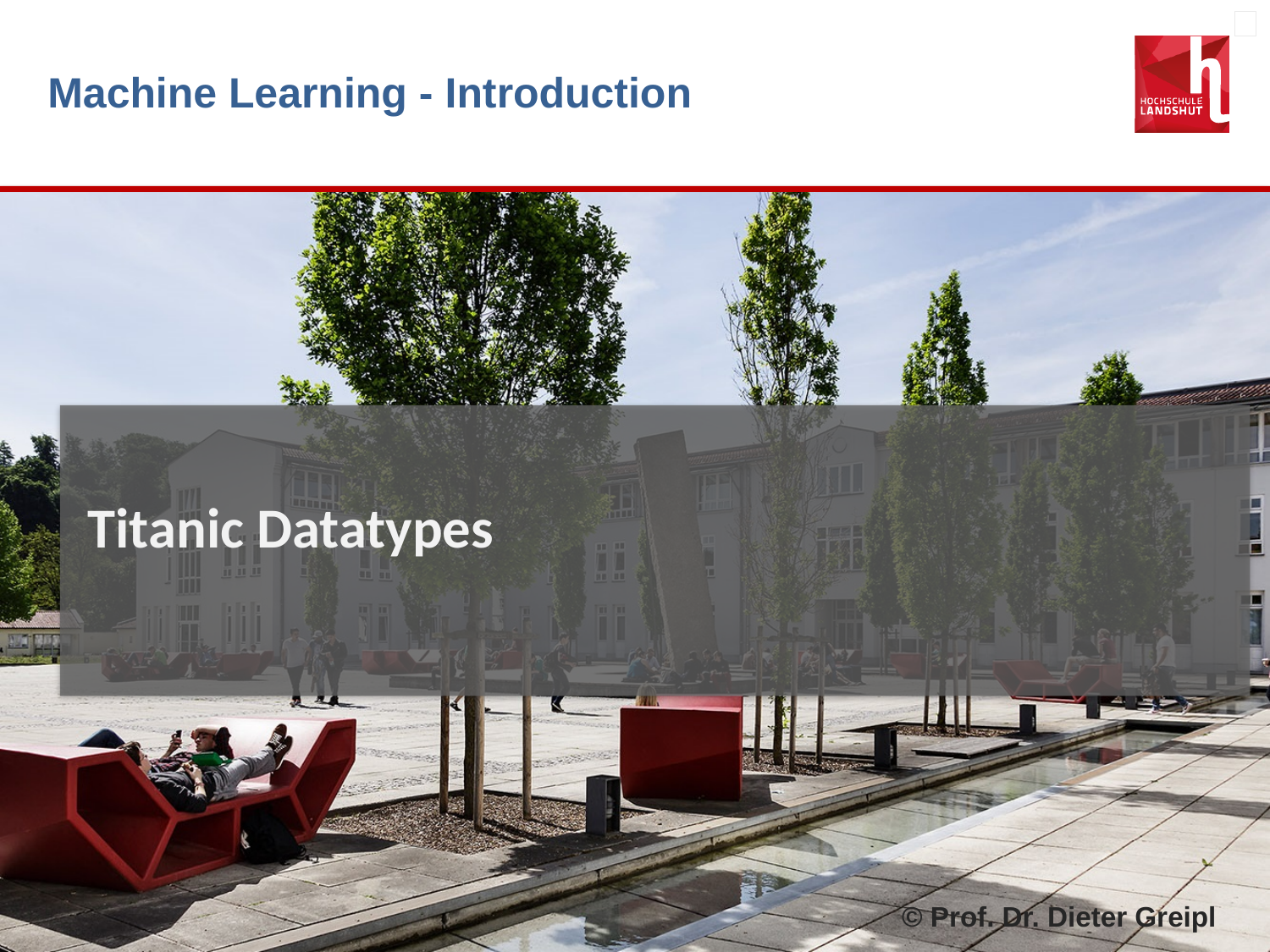

# Machine Learning - Introduction
Titanic Datatypes